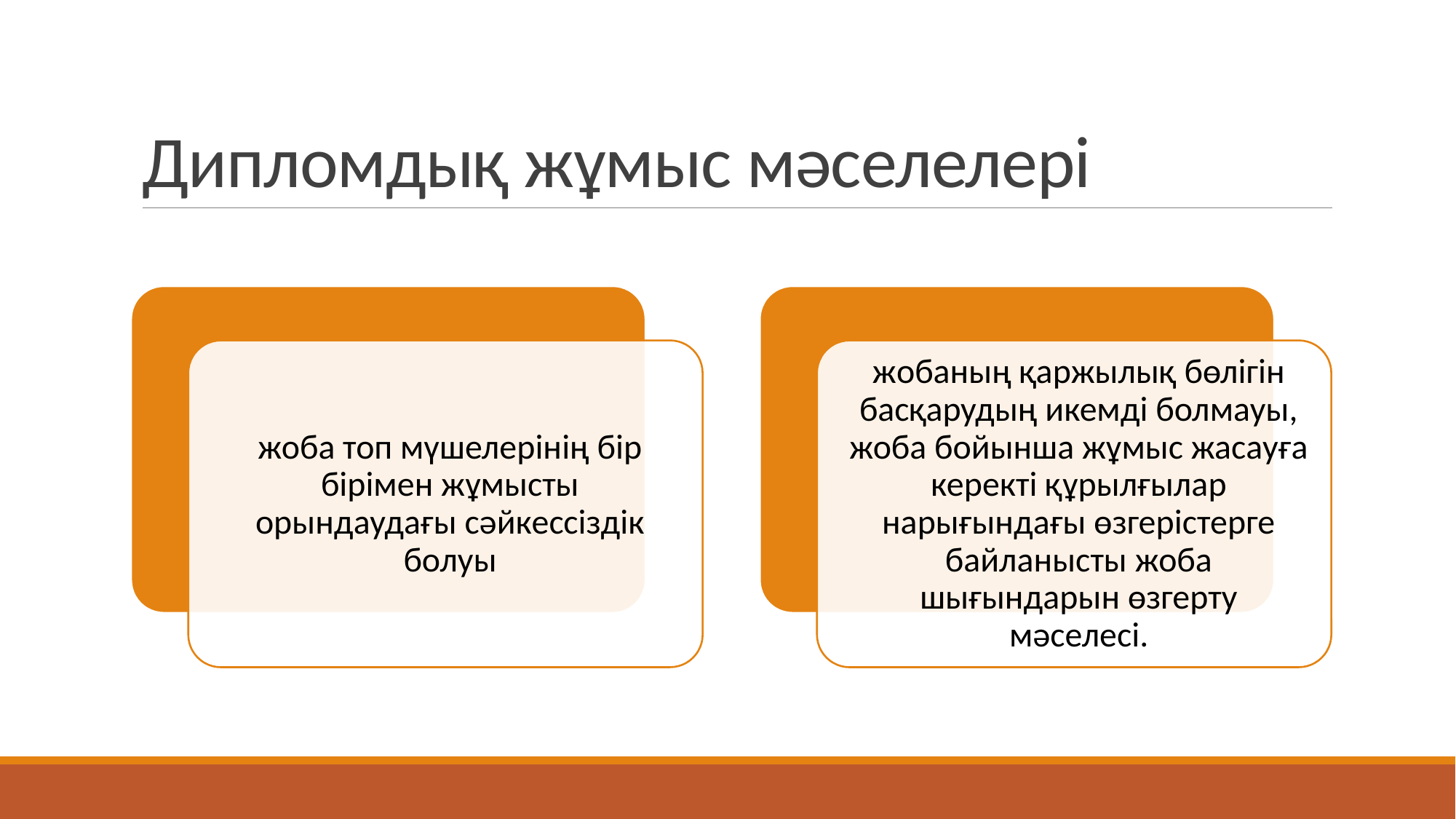

# Дипломдық жұмыс мәселелері
жоба топ мүшелерінің бір бірімен жұмысты орындаудағы сәйкессіздік болуы
жобаның қаржылық бөлігін басқарудың икемді болмауы, жоба бойынша жұмыс жасауға керекті құрылғылар нарығындағы өзгерістерге байланысты жоба шығындарын өзгерту мәселесі.